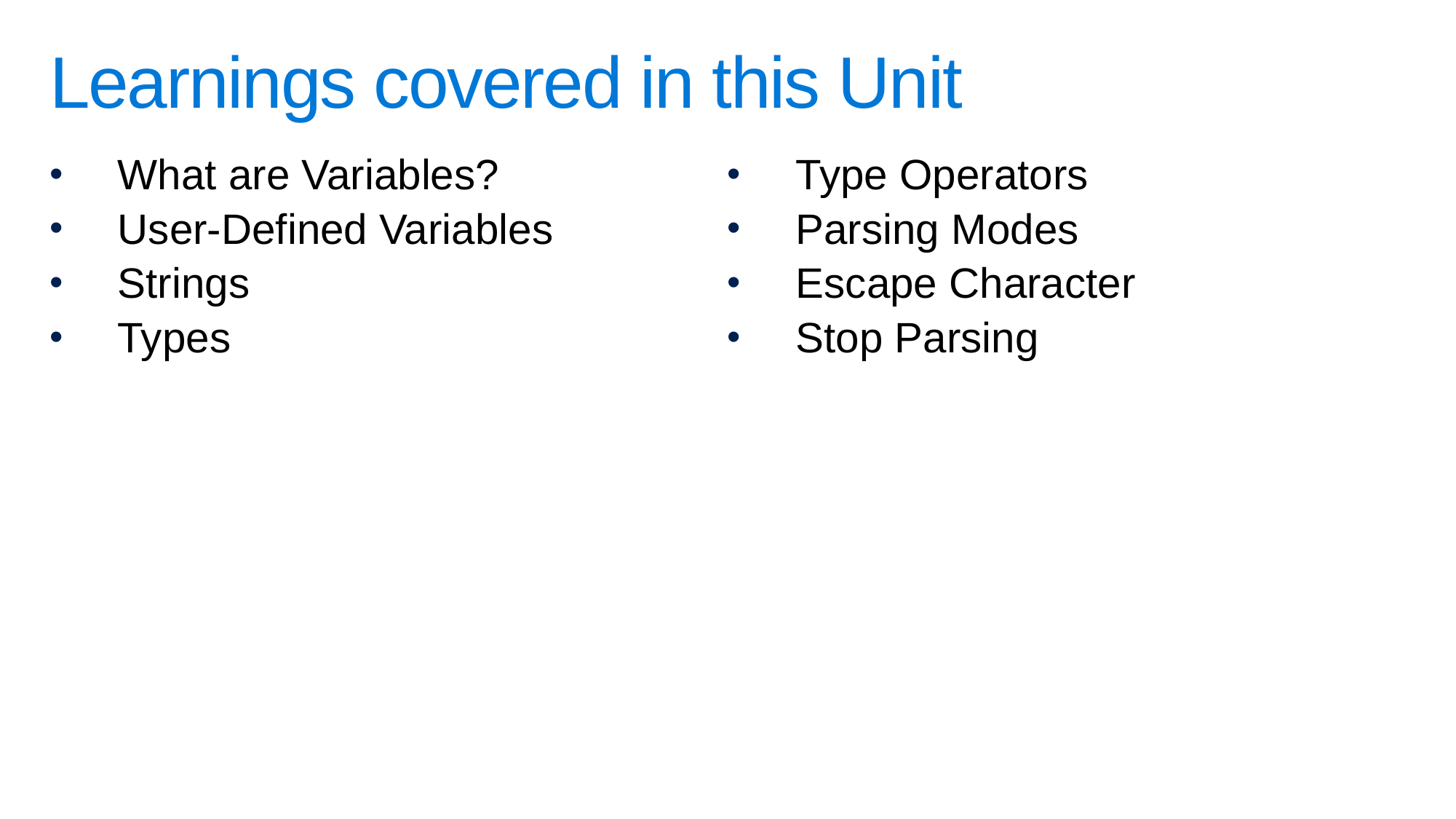

# Learnings covered in this Unit
What are Variables?
User-Defined Variables
Strings
Types
Type Operators
Parsing Modes
Escape Character
Stop Parsing